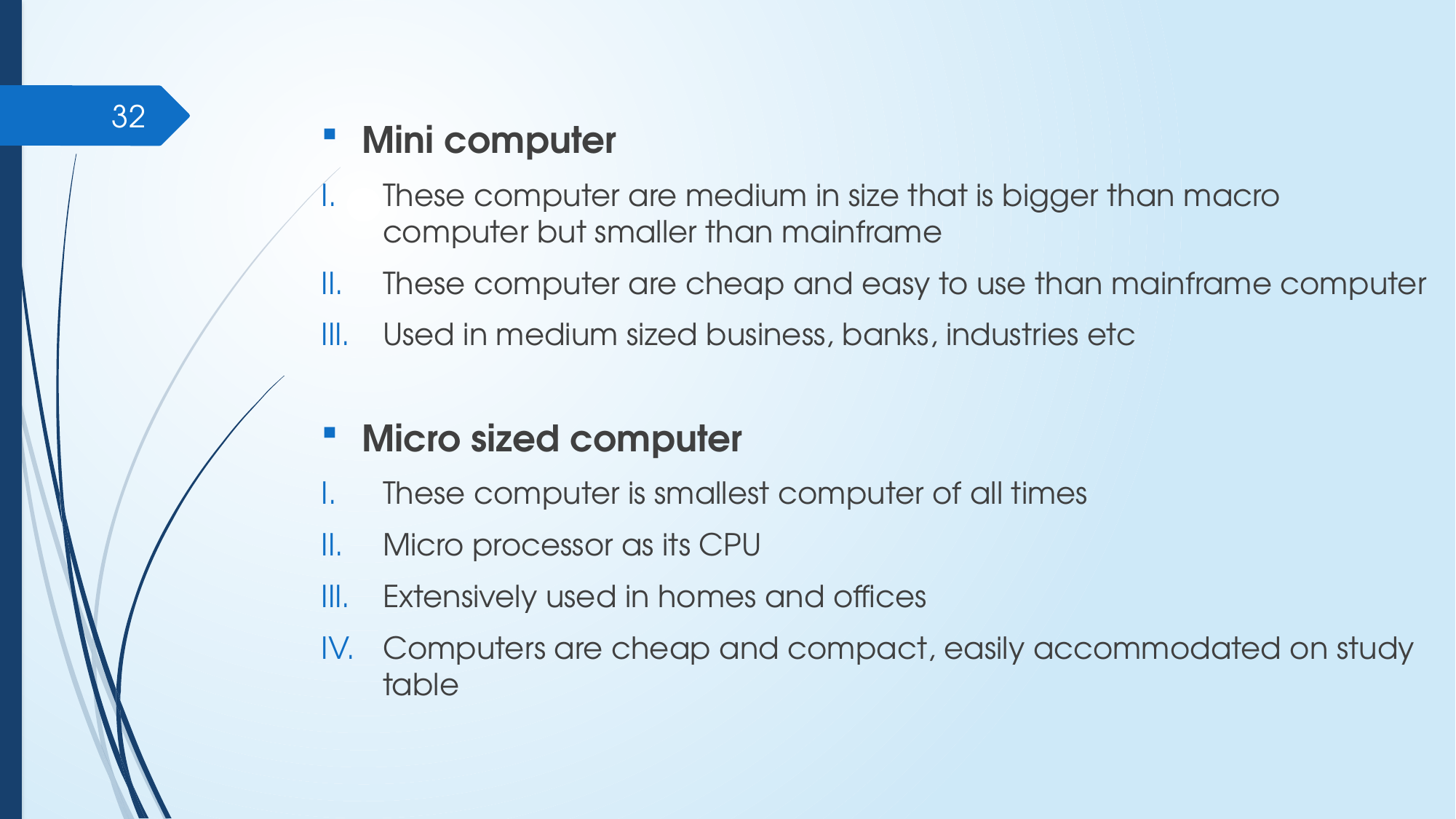

32
Mini computer
These computer are medium in size that is bigger than macro computer but smaller than mainframe
These computer are cheap and easy to use than mainframe computer
Used in medium sized business, banks, industries etc

Micro sized computer
These computer is smallest computer of all times
Micro processor as its CPU
Extensively used in homes and offices
Computers are cheap and compact, easily accommodated on study table